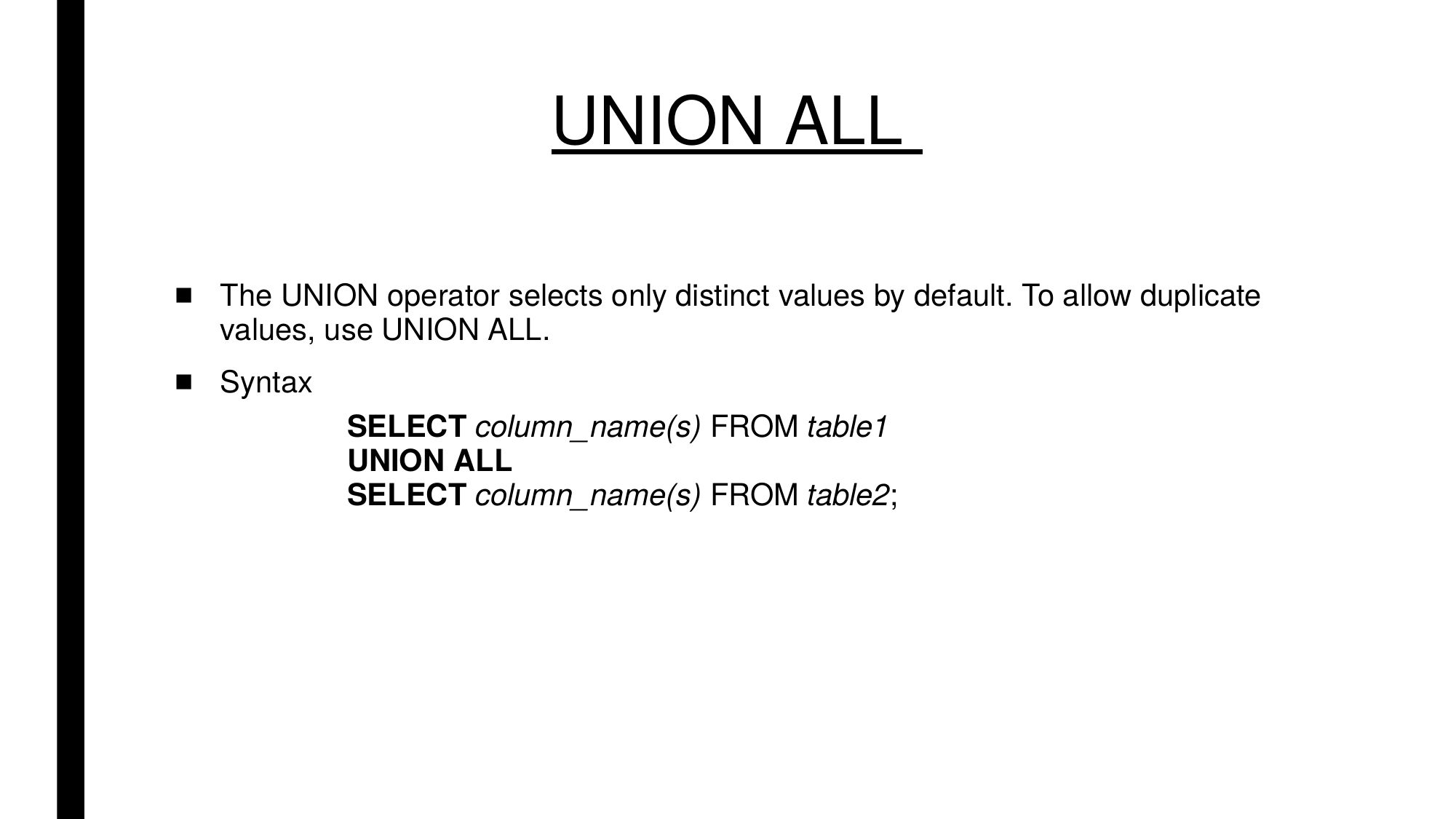

# UNION ALL
The UNION operator selects only distinct values by default. To allow duplicate values, use UNION ALL.
Syntax
	SELECT column_name(s) FROM table1
	UNION ALL
	SELECT column_name(s) FROM table2;